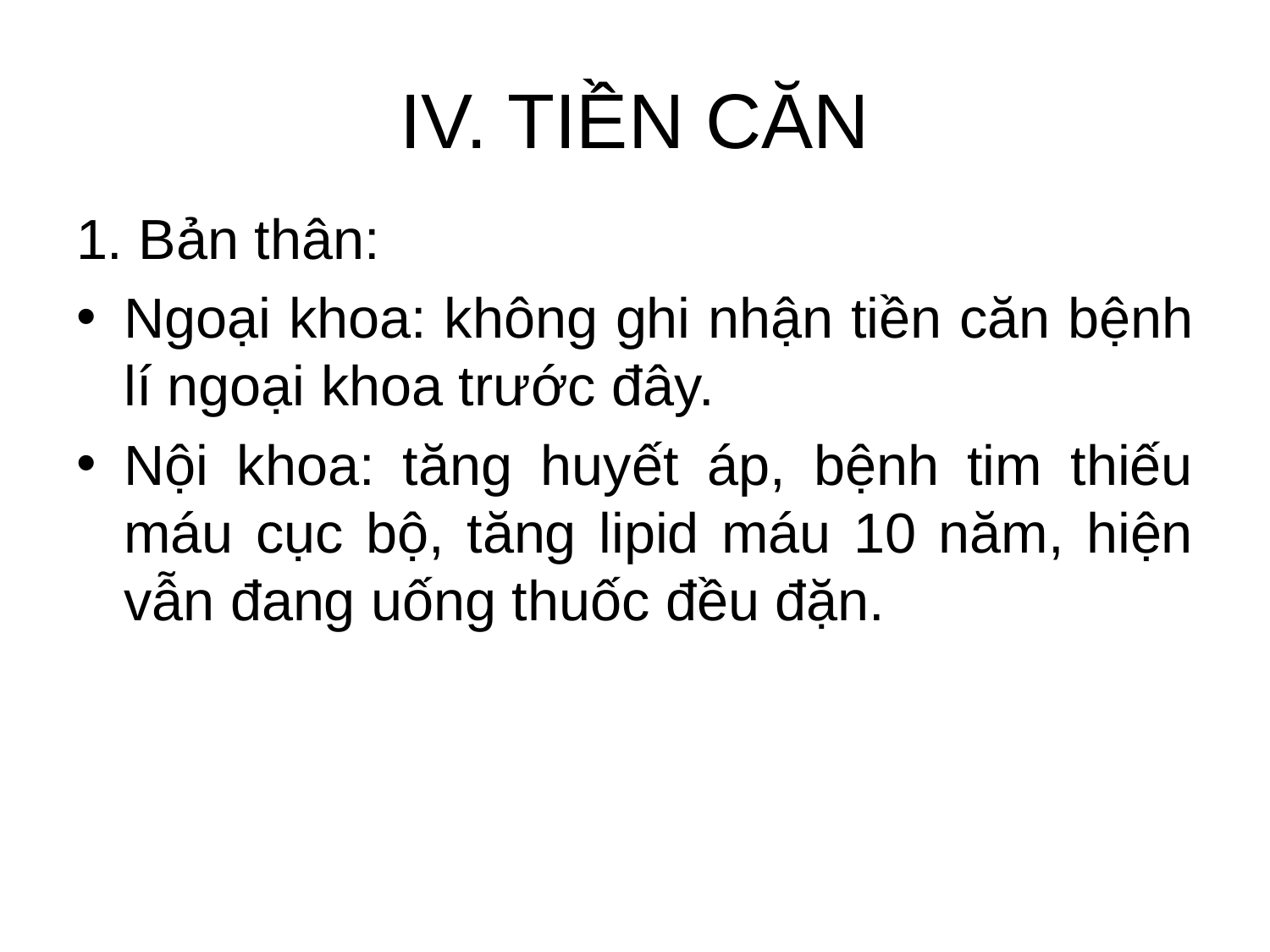

# IV. TIỀN CĂN
1. Bản thân:
Ngoại khoa: không ghi nhận tiền căn bệnh lí ngoại khoa trước đây.
Nội khoa: tăng huyết áp, bệnh tim thiếu máu cục bộ, tăng lipid máu 10 năm, hiện vẫn đang uống thuốc đều đặn.